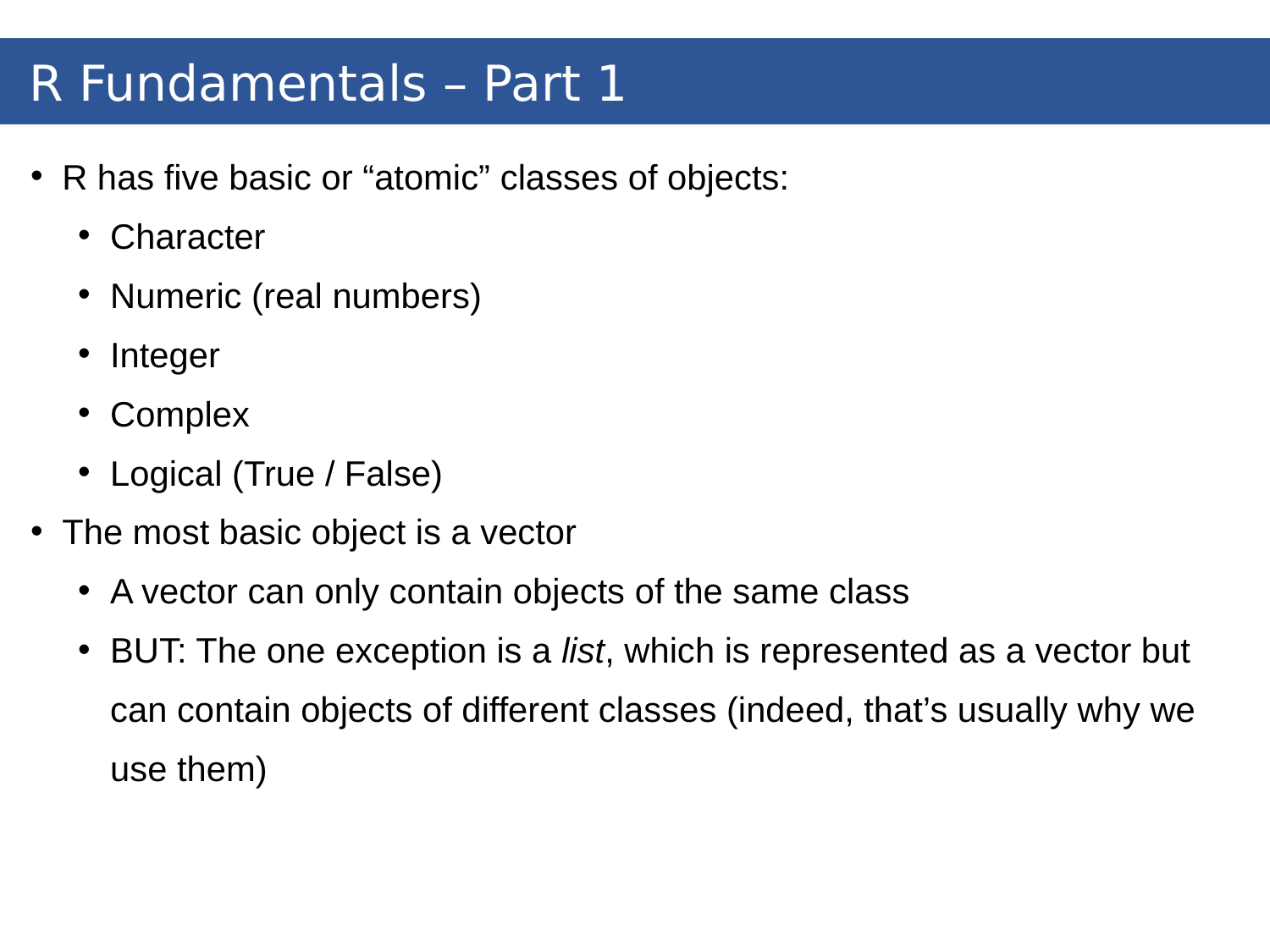

# R Fundamentals – Part 1
R has five basic or “atomic” classes of objects:
Character
Numeric (real numbers)
Integer
Complex
Logical (True / False)
The most basic object is a vector
A vector can only contain objects of the same class
BUT: The one exception is a list, which is represented as a vector but can contain objects of different classes (indeed, that’s usually why we use them)